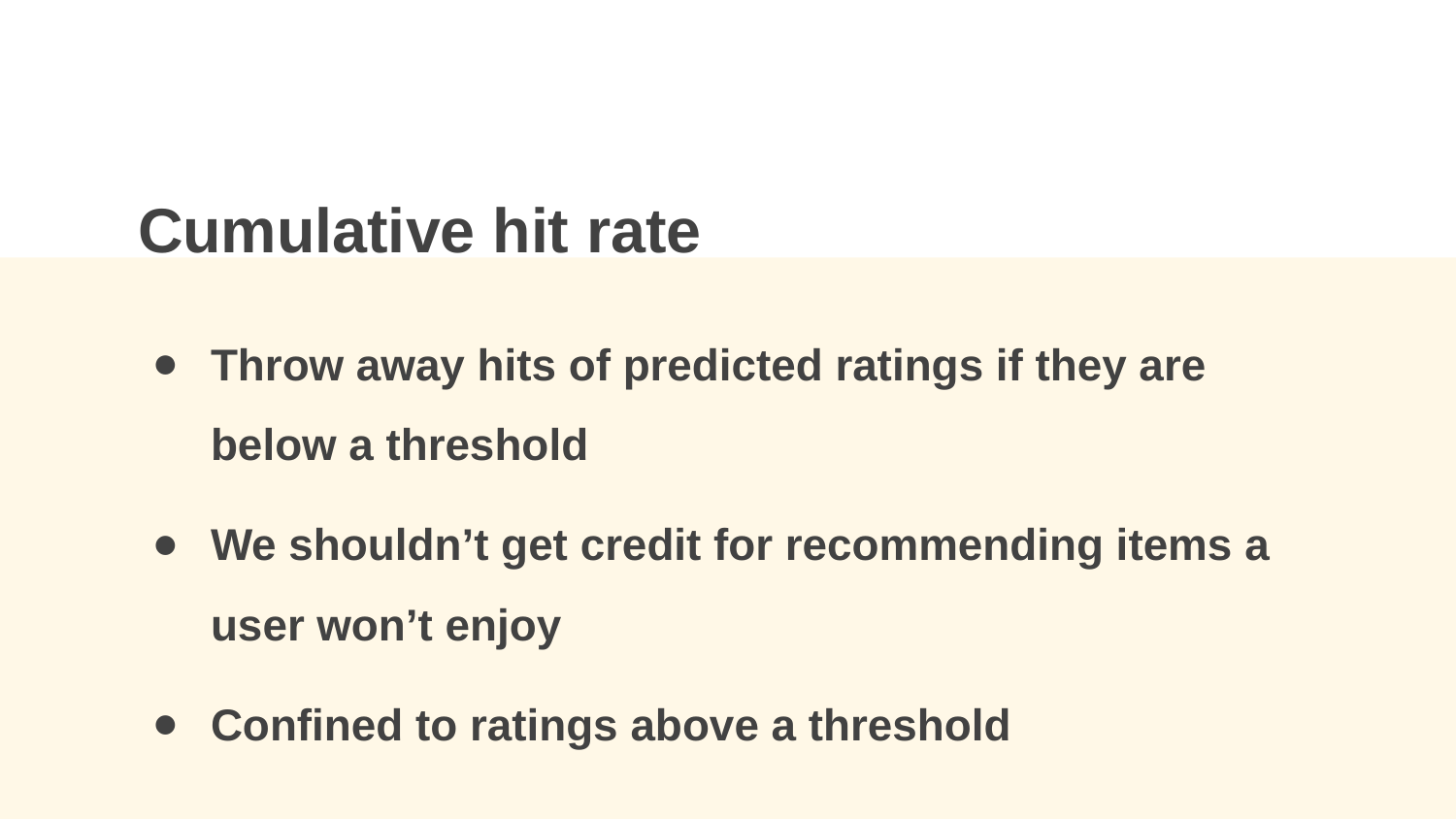

# Cumulative hit rate

Throw away hits of predicted ratings if they are below a threshold
We shouldn’t get credit for recommending items a user won’t enjoy
Confined to ratings above a threshold